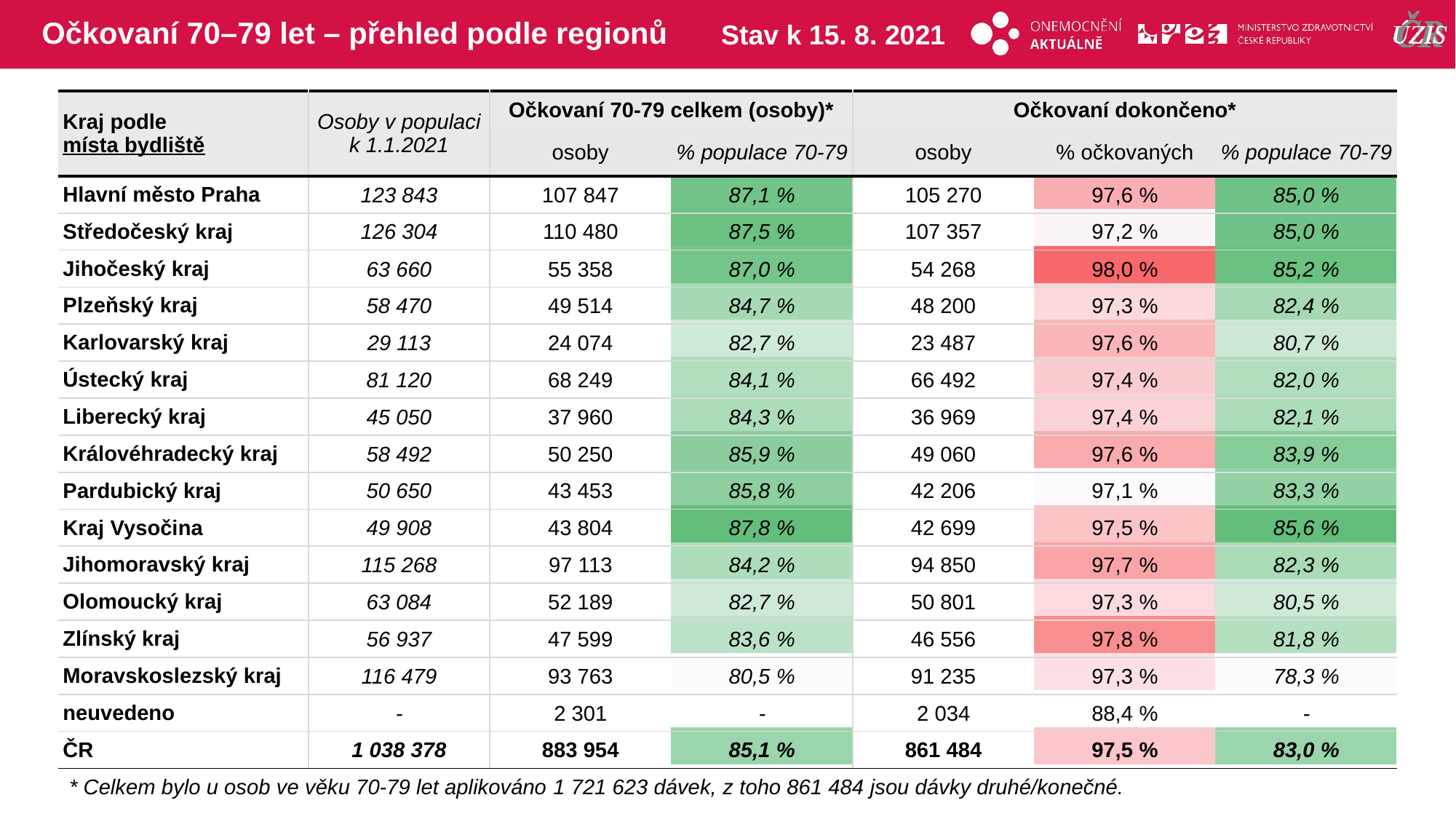

# Očkovaní 70–79 let – přehled podle regionů
Stav k 15. 8. 2021
| Kraj podle místa bydliště | Osoby v populaci k 1.1.2021 | Očkovaní 70-79 celkem (osoby)\* |  | Očkovaní dokončeno\* |  |  |
| --- | --- | --- | --- | --- | --- | --- |
|  |  | osoby | % populace 70-79 | osoby | % očkovaných | % populace 70-79 |
| Hlavní město Praha | 123 843 | 107 847 | 87,1 % | 105 270 | 97,6 % | 85,0 % |
| Středočeský kraj | 126 304 | 110 480 | 87,5 % | 107 357 | 97,2 % | 85,0 % |
| Jihočeský kraj | 63 660 | 55 358 | 87,0 % | 54 268 | 98,0 % | 85,2 % |
| Plzeňský kraj | 58 470 | 49 514 | 84,7 % | 48 200 | 97,3 % | 82,4 % |
| Karlovarský kraj | 29 113 | 24 074 | 82,7 % | 23 487 | 97,6 % | 80,7 % |
| Ústecký kraj | 81 120 | 68 249 | 84,1 % | 66 492 | 97,4 % | 82,0 % |
| Liberecký kraj | 45 050 | 37 960 | 84,3 % | 36 969 | 97,4 % | 82,1 % |
| Královéhradecký kraj | 58 492 | 50 250 | 85,9 % | 49 060 | 97,6 % | 83,9 % |
| Pardubický kraj | 50 650 | 43 453 | 85,8 % | 42 206 | 97,1 % | 83,3 % |
| Kraj Vysočina | 49 908 | 43 804 | 87,8 % | 42 699 | 97,5 % | 85,6 % |
| Jihomoravský kraj | 115 268 | 97 113 | 84,2 % | 94 850 | 97,7 % | 82,3 % |
| Olomoucký kraj | 63 084 | 52 189 | 82,7 % | 50 801 | 97,3 % | 80,5 % |
| Zlínský kraj | 56 937 | 47 599 | 83,6 % | 46 556 | 97,8 % | 81,8 % |
| Moravskoslezský kraj | 116 479 | 93 763 | 80,5 % | 91 235 | 97,3 % | 78,3 % |
| neuvedeno | - | 2 301 | - | 2 034 | 88,4 % | - |
| ČR | 1 038 378 | 883 954 | 85,1 % | 861 484 | 97,5 % | 83,0 % |
|  |  |  |  |  |  |
| --- | --- | --- | --- | --- | --- |
|  |  |  |  |  |  |
|  |  |  |  |  |  |
|  |  |  |  |  |  |
|  |  |  |  |  |  |
|  |  |  |  |  |  |
|  |  |  |  |  |  |
|  |  |  |  |  |  |
|  |  |  |  |  |  |
|  |  |  |  |  |  |
|  |  |  |  |  |  |
|  |  |  |  |  |  |
|  |  |  |  |  |  |
|  |  |  |  |  |  |
|  |  |  |  |  |  |
|  |  |  |  |  |  |
* Celkem bylo u osob ve věku 70-79 let aplikováno 1 721 623 dávek, z toho 861 484 jsou dávky druhé/konečné.